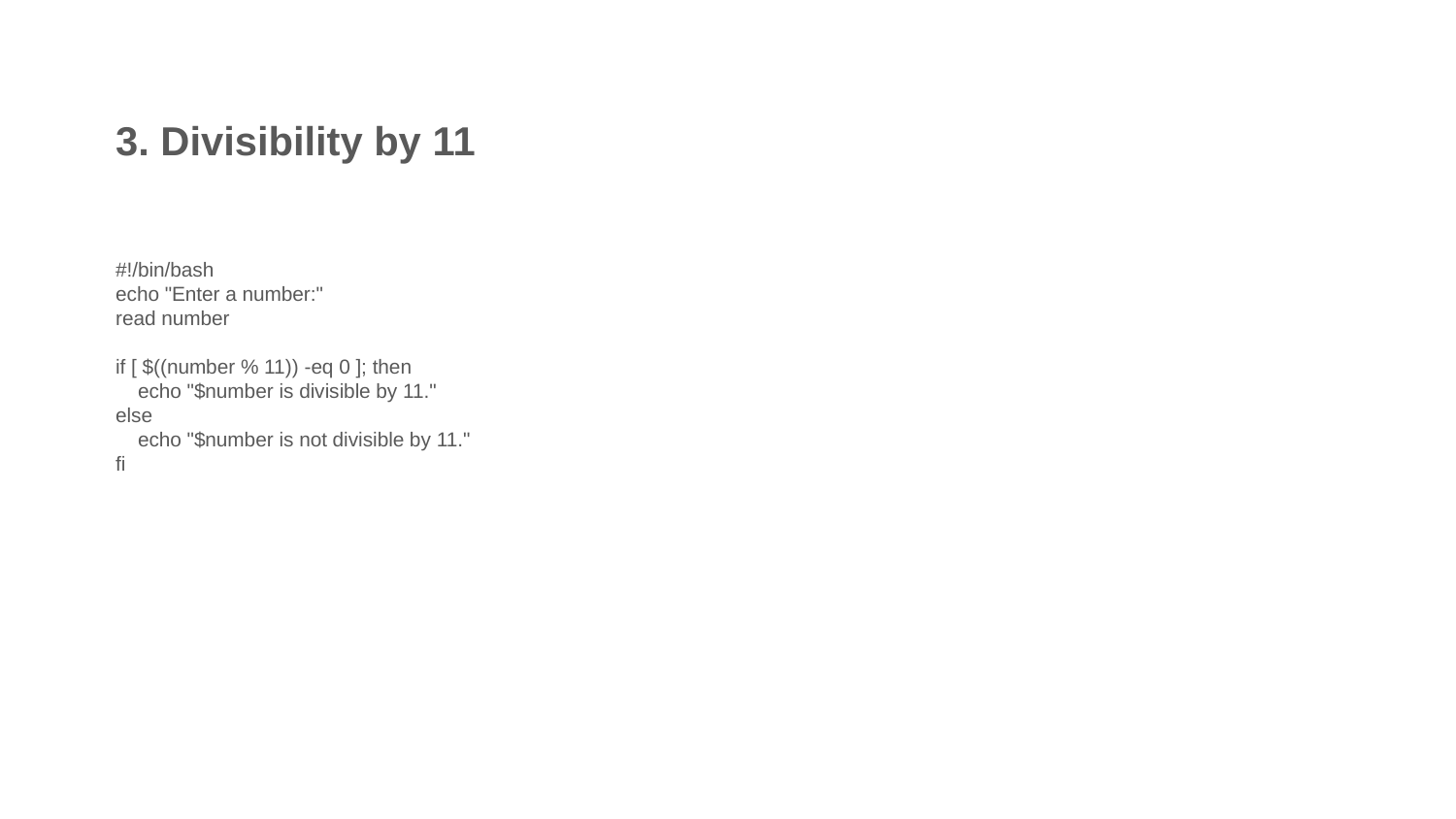

3. Divisibility by 11
#!/bin/bash
echo "Enter a number:"
read number

if [ $((number % 11)) -eq 0 ]; then
    echo "$number is divisible by 11."
else
    echo "$number is not divisible by 11."
fi